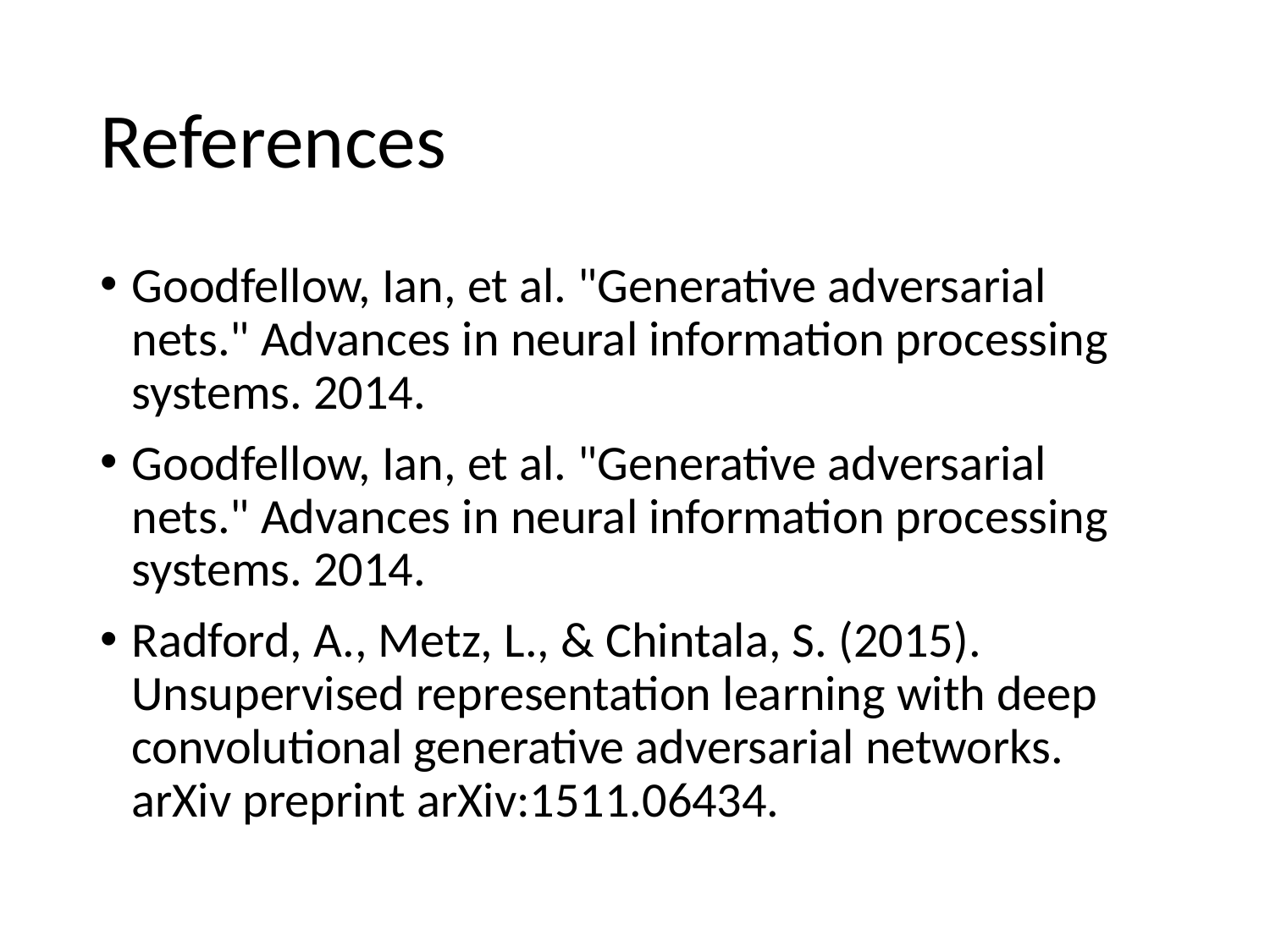

# References
Goodfellow, Ian, et al. "Generative adversarial nets." Advances in neural information processing systems. 2014.
Goodfellow, Ian, et al. "Generative adversarial nets." Advances in neural information processing systems. 2014.
Radford, A., Metz, L., & Chintala, S. (2015). Unsupervised representation learning with deep convolutional generative adversarial networks. arXiv preprint arXiv:1511.06434.